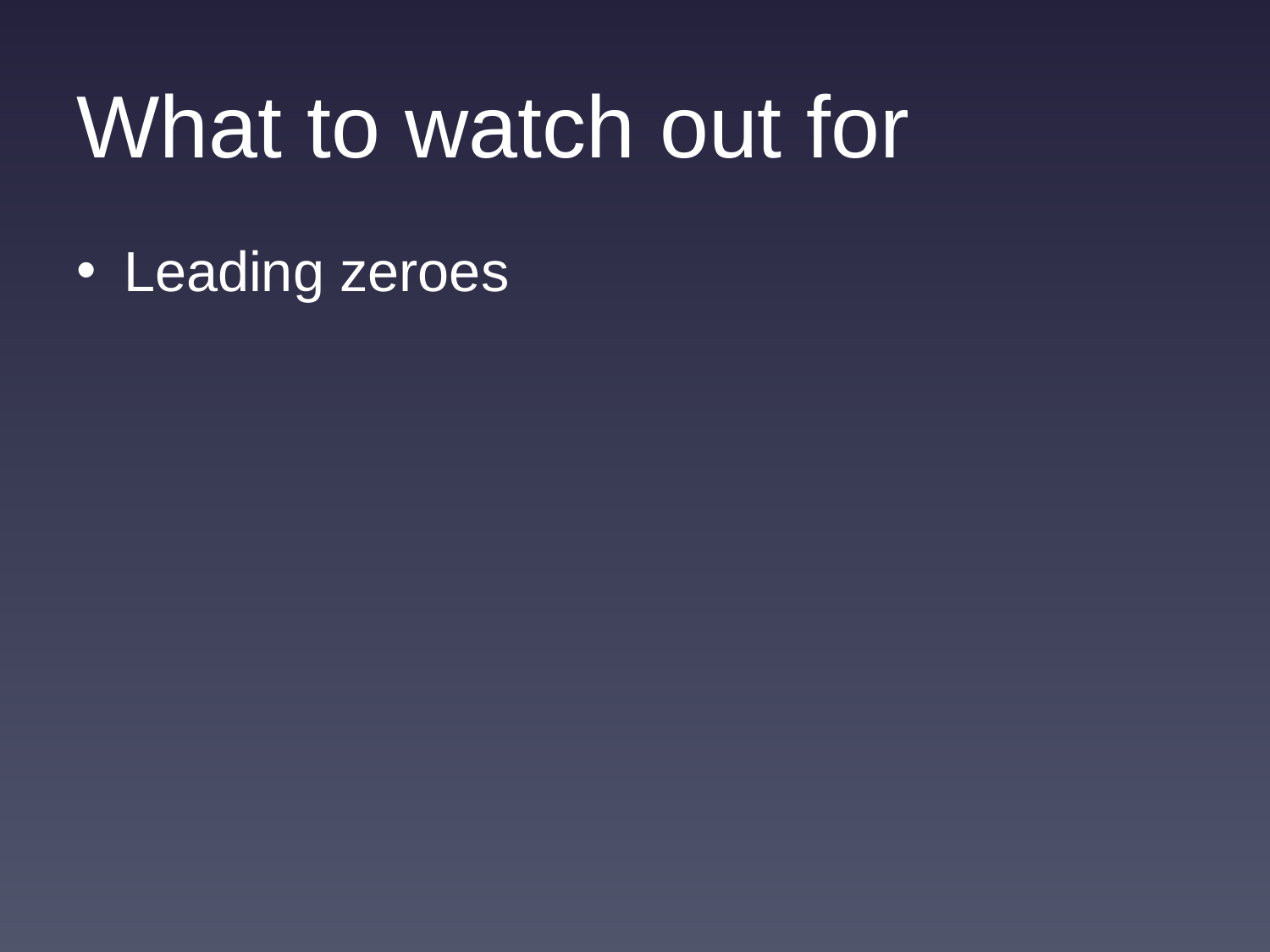

# What to watch out for
Leading zeroes